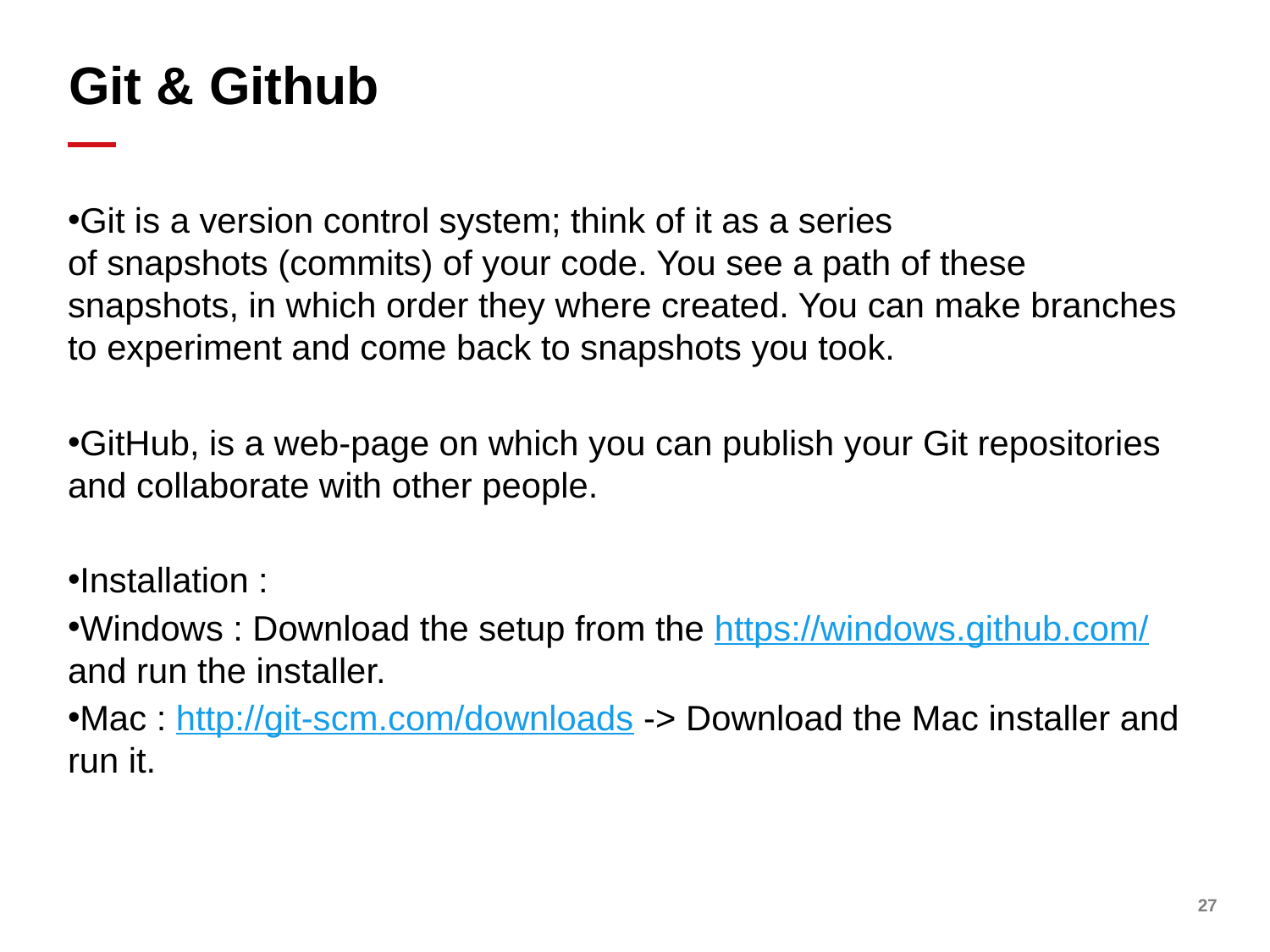

# Git & Github
Git is a version control system; think of it as a series of snapshots (commits) of your code. You see a path of these snapshots, in which order they where created. You can make branches to experiment and come back to snapshots you took.

GitHub, is a web-page on which you can publish your Git repositories and collaborate with other people.

Installation :
Windows : Download the setup from the https://windows.github.com/ and run the installer.
Mac : http://git-scm.com/downloads -> Download the Mac installer and run it.